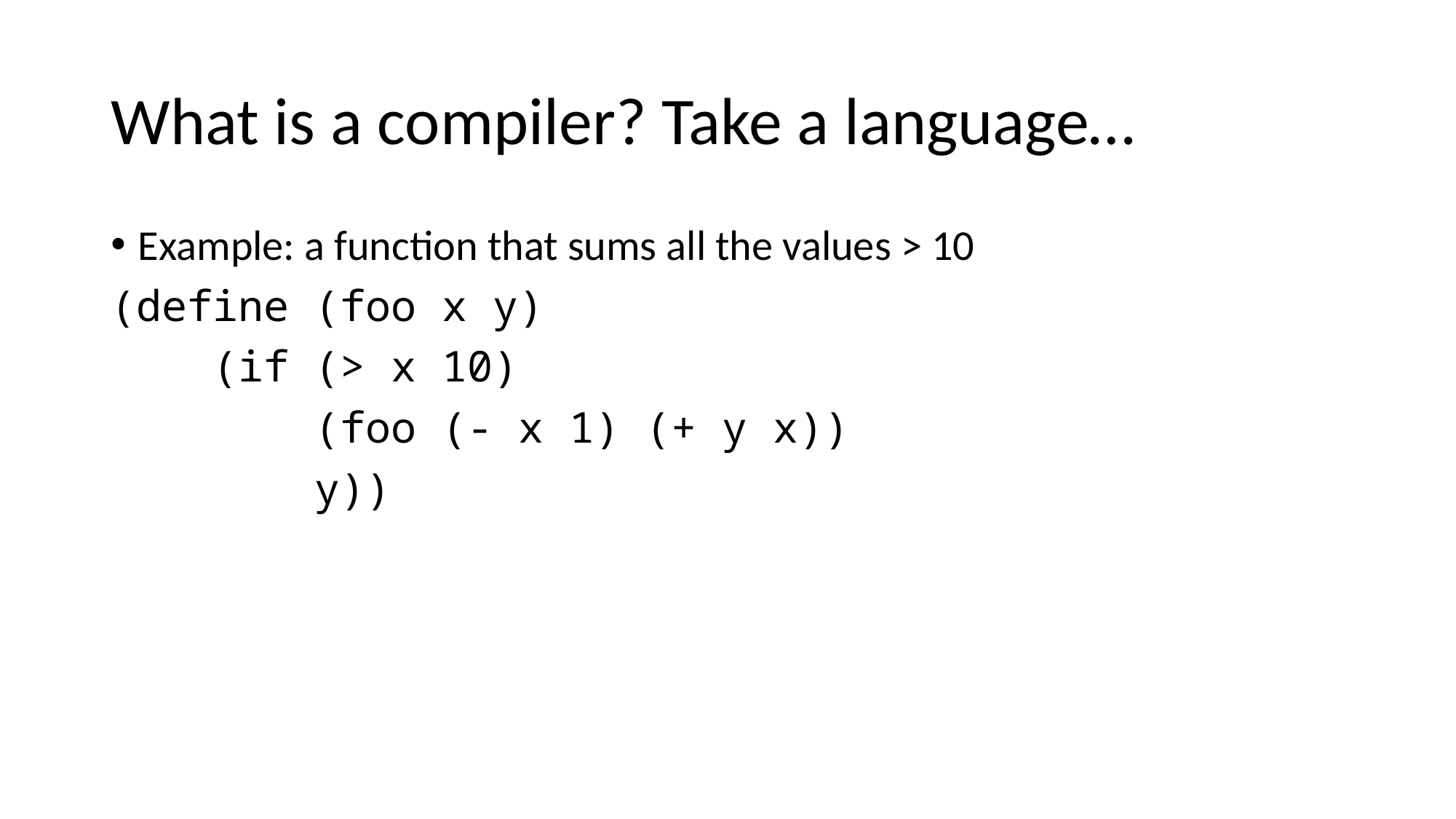

# What is a compiler? Take a language…
Example: a function that sums all the values > 10
(define (foo x y)
    (if (> x 10)
        (foo (- x 1) (+ y x))
        y))